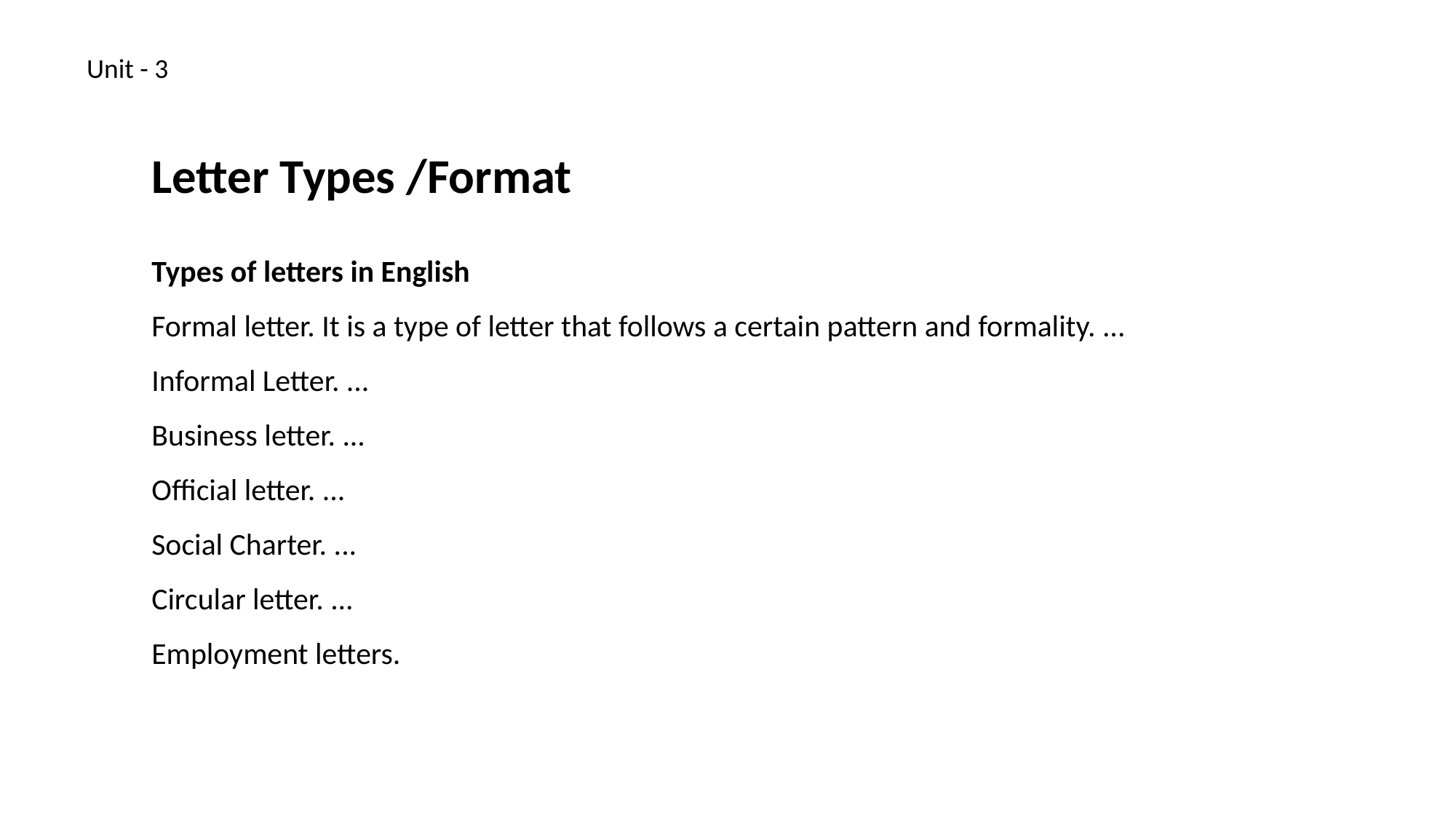

Unit - 3
Letter Types /Format
Types of letters in English
Formal letter. It is a type of letter that follows a certain pattern and formality. ...
Informal Letter. ...
Business letter. ...
Official letter. ...
Social Charter. ...
Circular letter. ...
Employment letters.